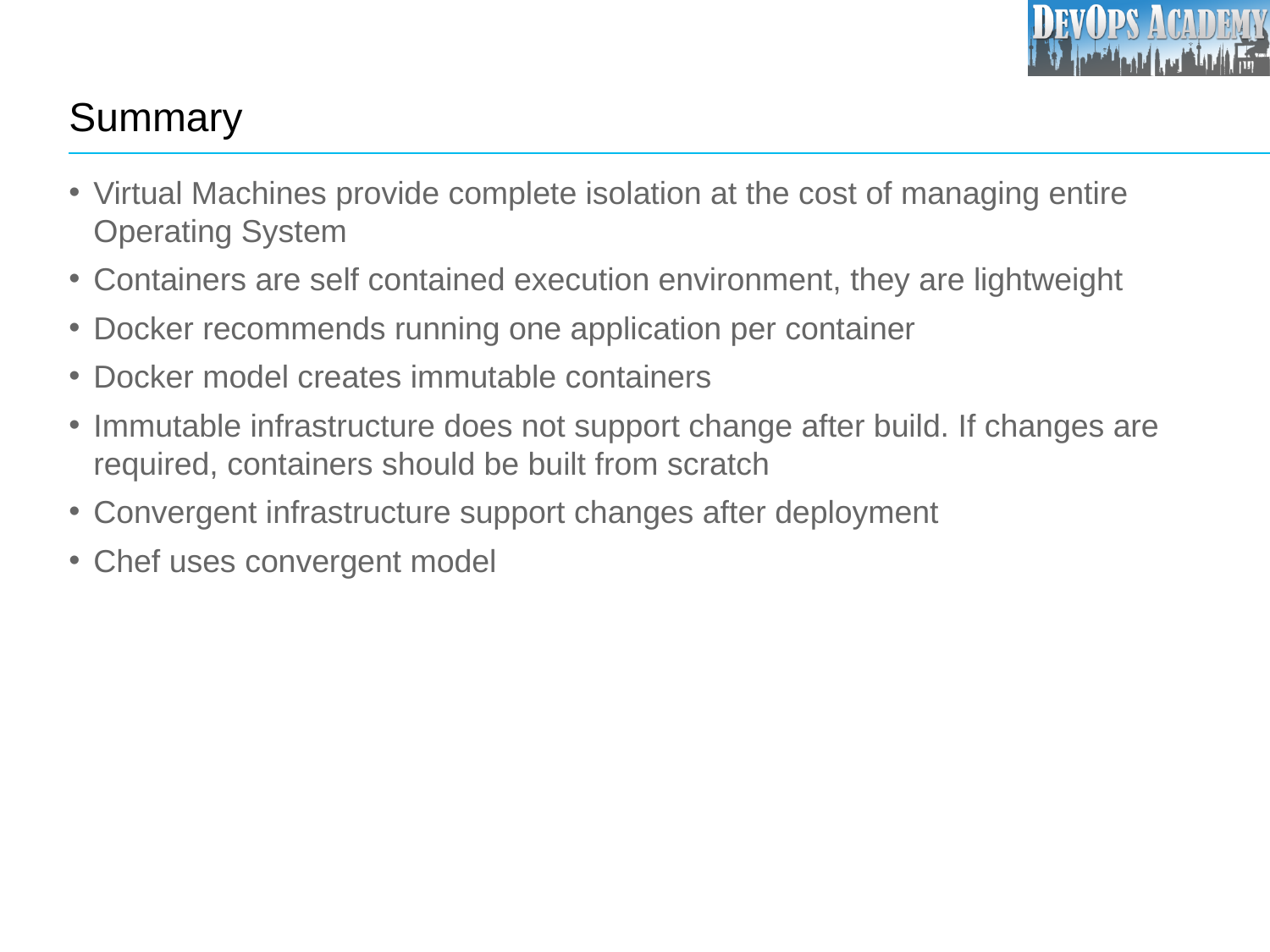

# Summary
Virtual Machines provide complete isolation at the cost of managing entire Operating System
Containers are self contained execution environment, they are lightweight
Docker recommends running one application per container
Docker model creates immutable containers
Immutable infrastructure does not support change after build. If changes are required, containers should be built from scratch
Convergent infrastructure support changes after deployment
Chef uses convergent model